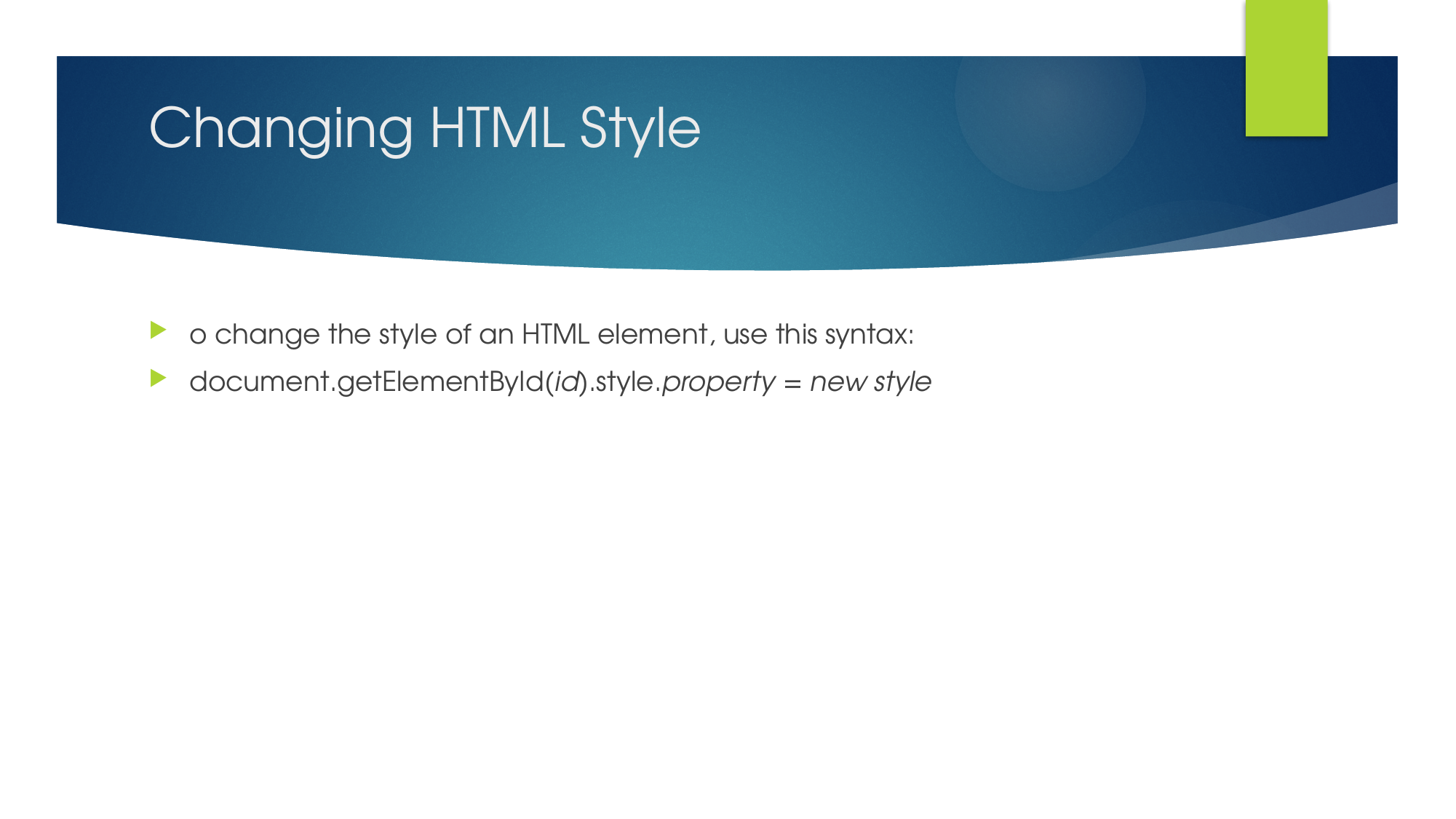

# Changing HTML Style
o change the style of an HTML element, use this syntax:
document.getElementById(id).style.property = new style